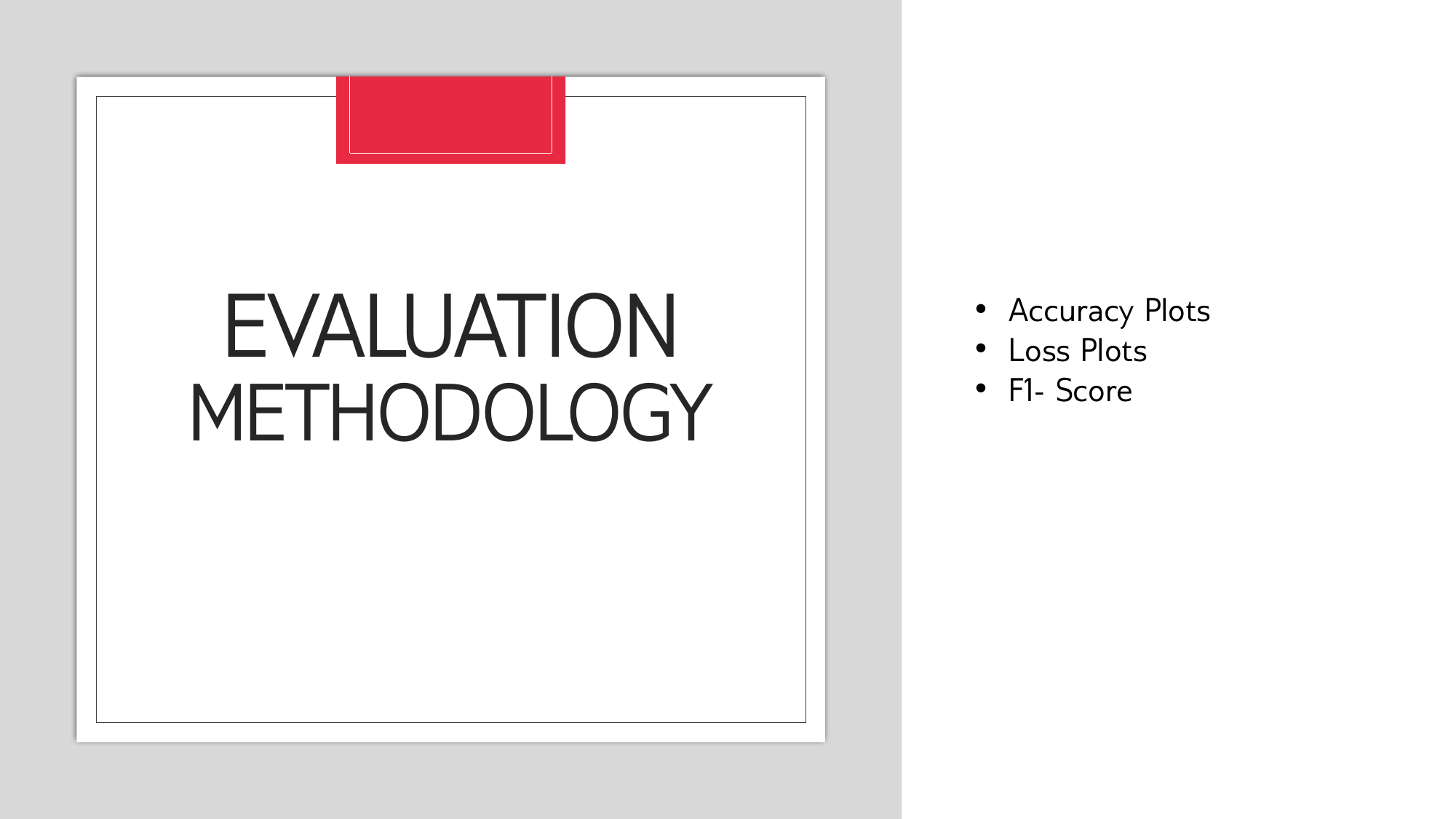

# Evaluation methodology
Accuracy Plots
Loss Plots
F1- Score